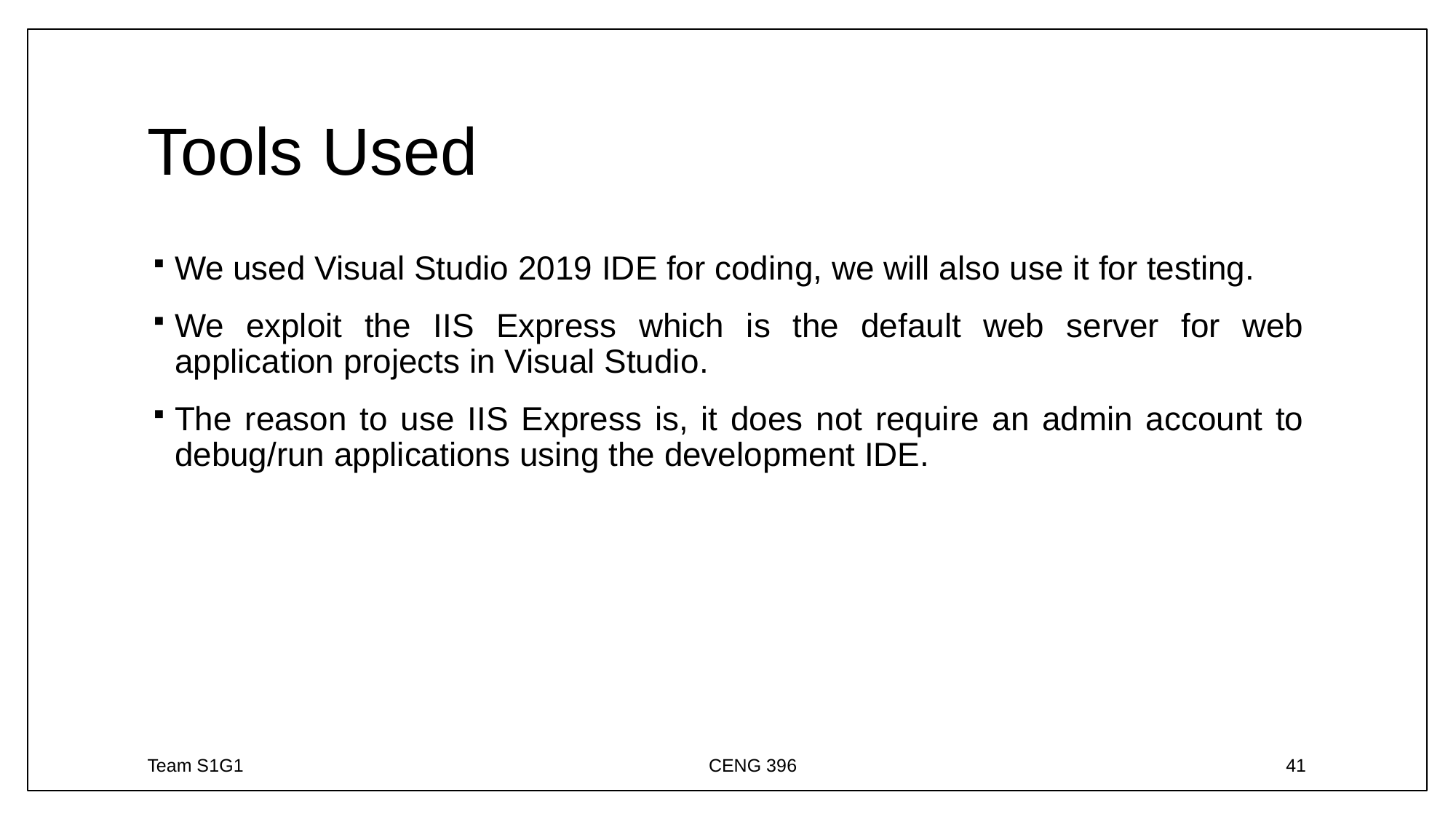

# Tools Used
We used Visual Studio 2019 IDE for coding, we will also use it for testing.
We exploit the IIS Express which is the default web server for web application projects in Visual Studio.
The reason to use IIS Express is, it does not require an admin account to debug/run applications using the development IDE.

Team S1G1
CENG 396
41